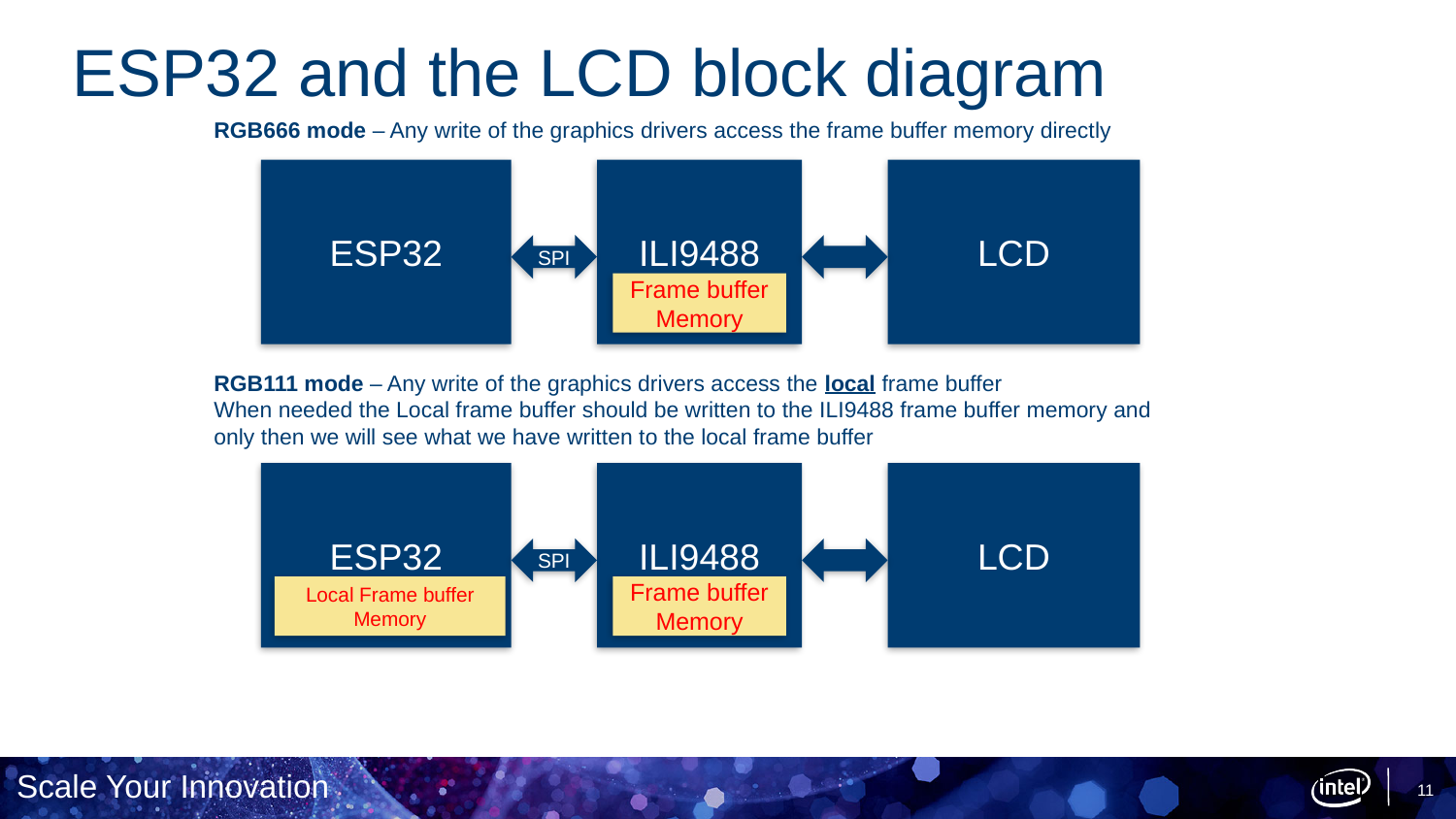

# ESP32 and the LCD block diagram
RGB666 mode – Any write of the graphics drivers access the frame buffer memory directly
LCD
ESP32
ILI9488
SPI

Frame buffer
Memory
RGB111 mode – Any write of the graphics drivers access the local frame buffer
When needed the Local frame buffer should be written to the ILI9488 frame buffer memory and only then we will see what we have written to the local frame buffer
LCD
ESP32
ILI9488
SPI

Local Frame buffer
Memory
Frame buffer
Memory
11